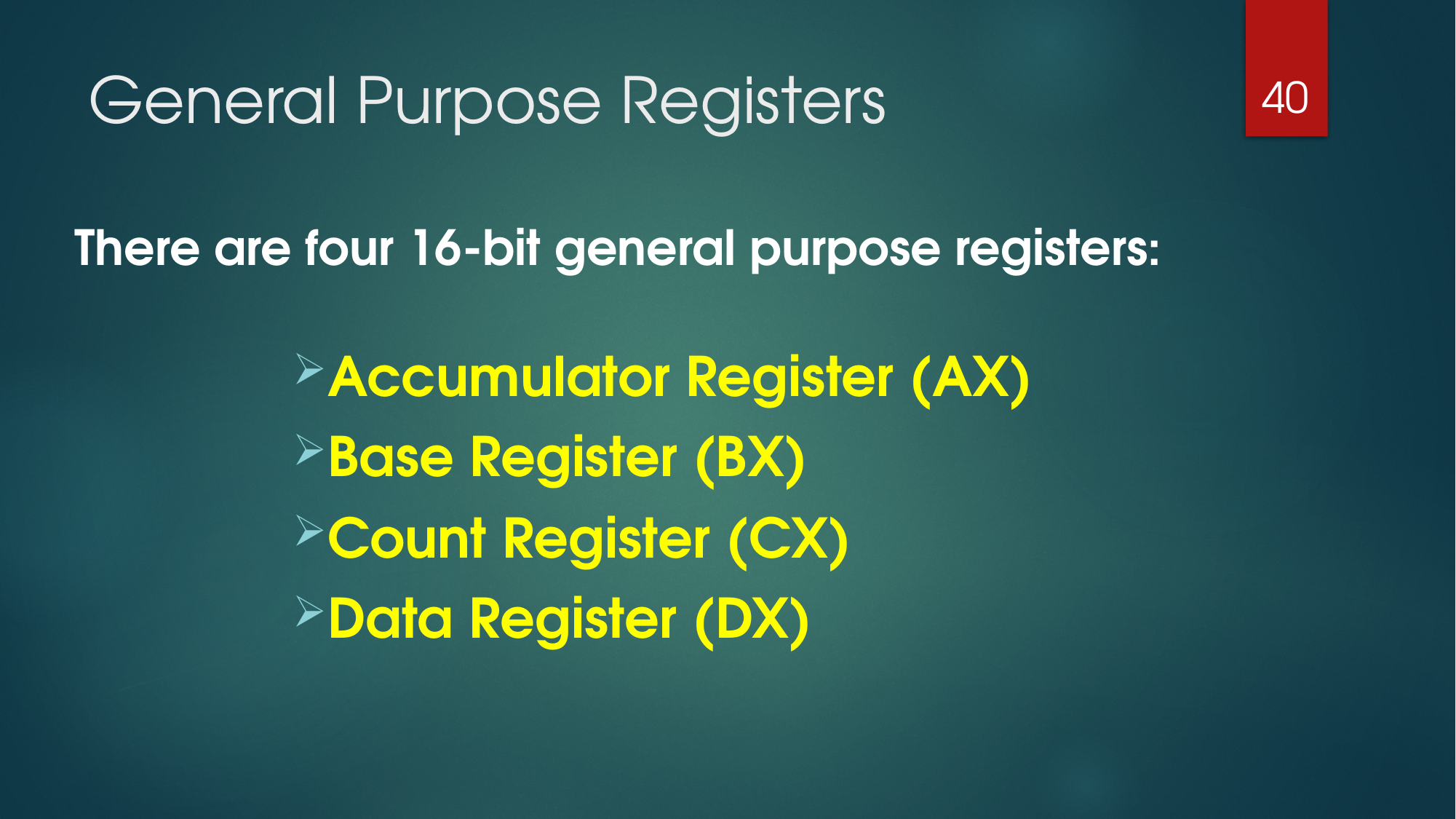

40
# General Purpose Registers
There are four 16-bit general purpose registers:

Accumulator Register (AX)
Base Register (BX)
Count Register (CX)
Data Register (DX)